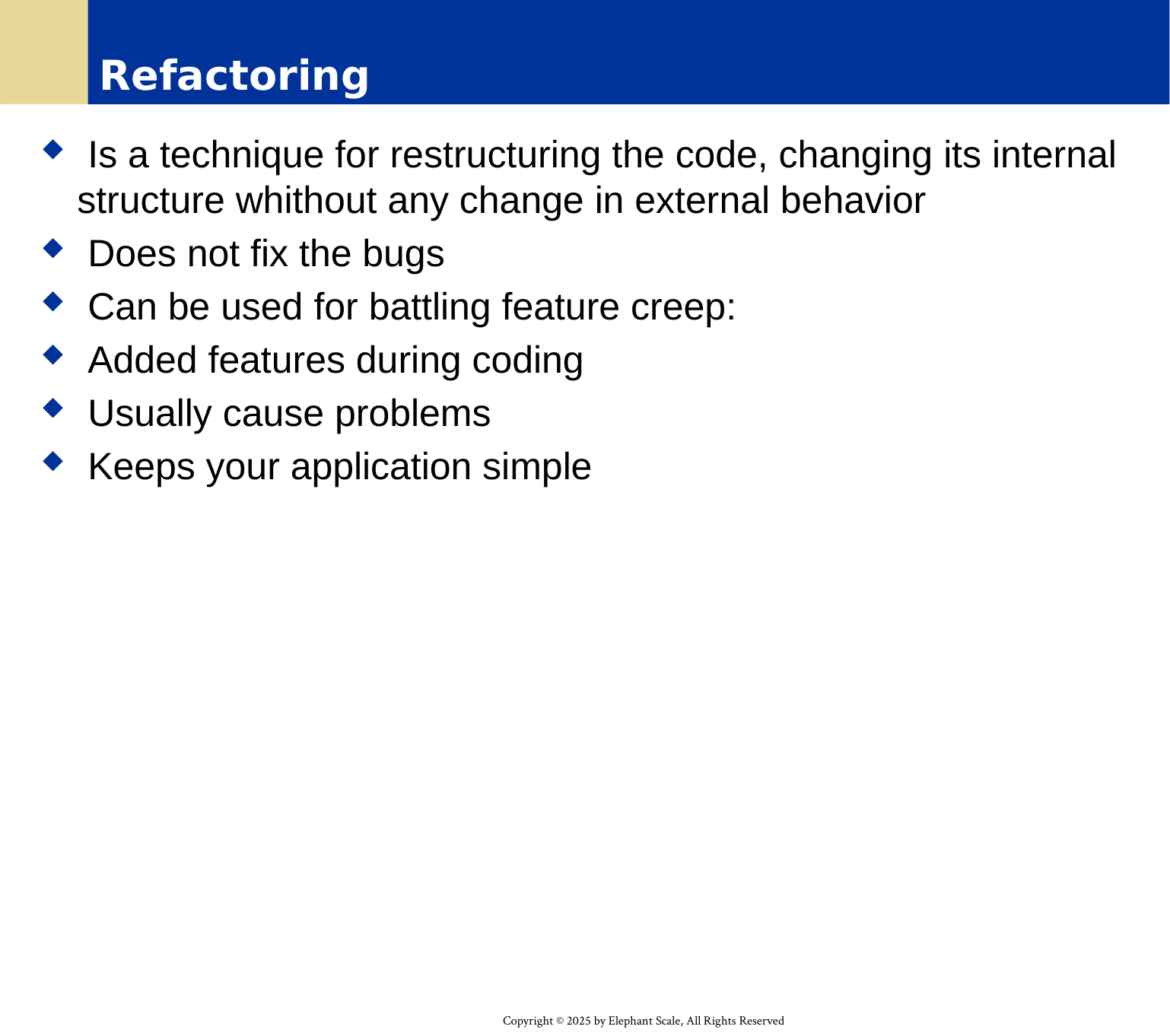

# Refactoring
 Is a technique for restructuring the code, changing its internal structure whithout any change in external behavior
 Does not fix the bugs
 Can be used for battling feature creep:
 Added features during coding
 Usually cause problems
 Keeps your application simple
Copyright © 2025 by Elephant Scale, All Rights Reserved